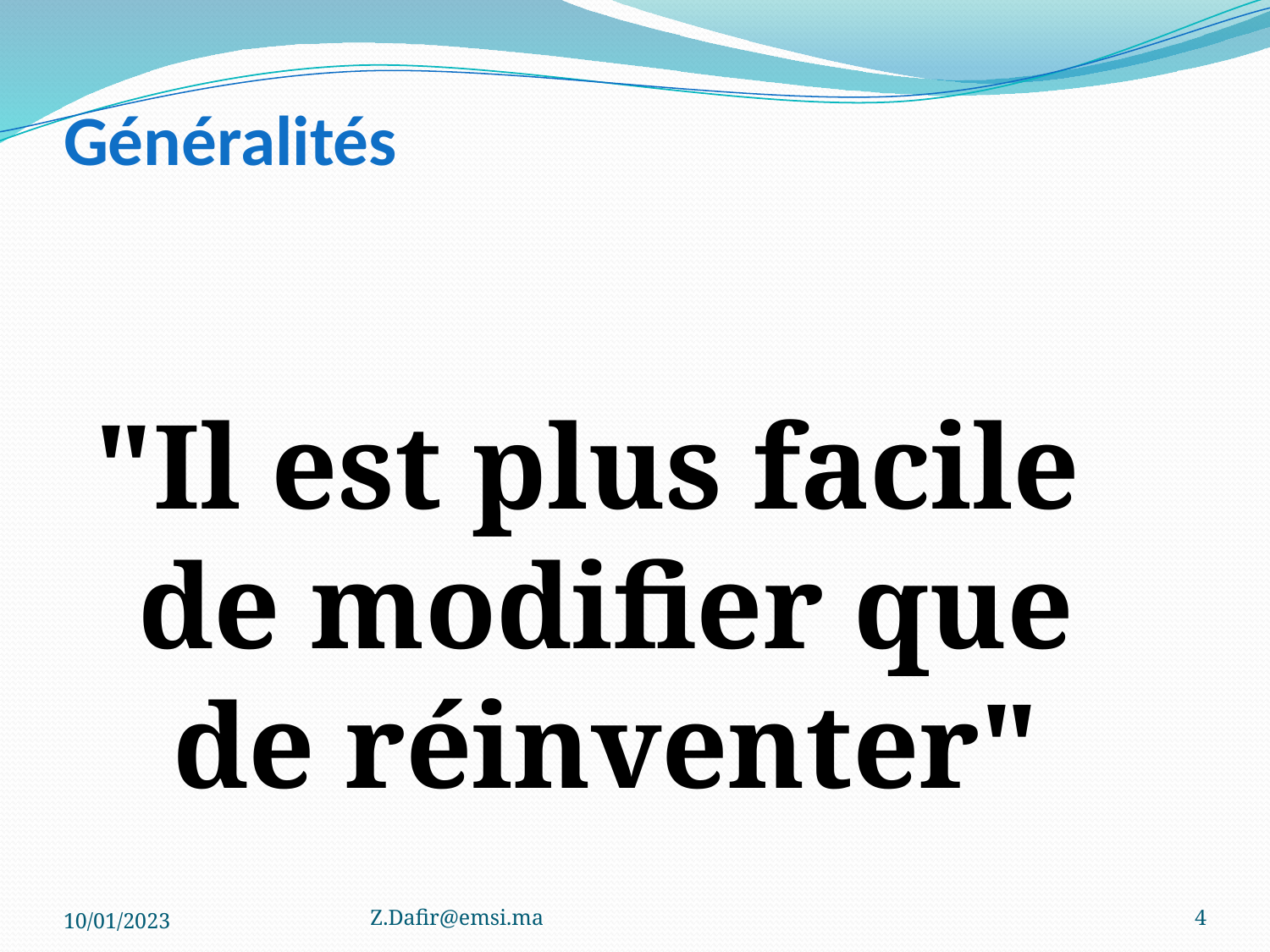

# Généralités

"Il est plus facile de modifier que de réinventer"

10/01/2023
Z.Dafir@emsi.ma
4